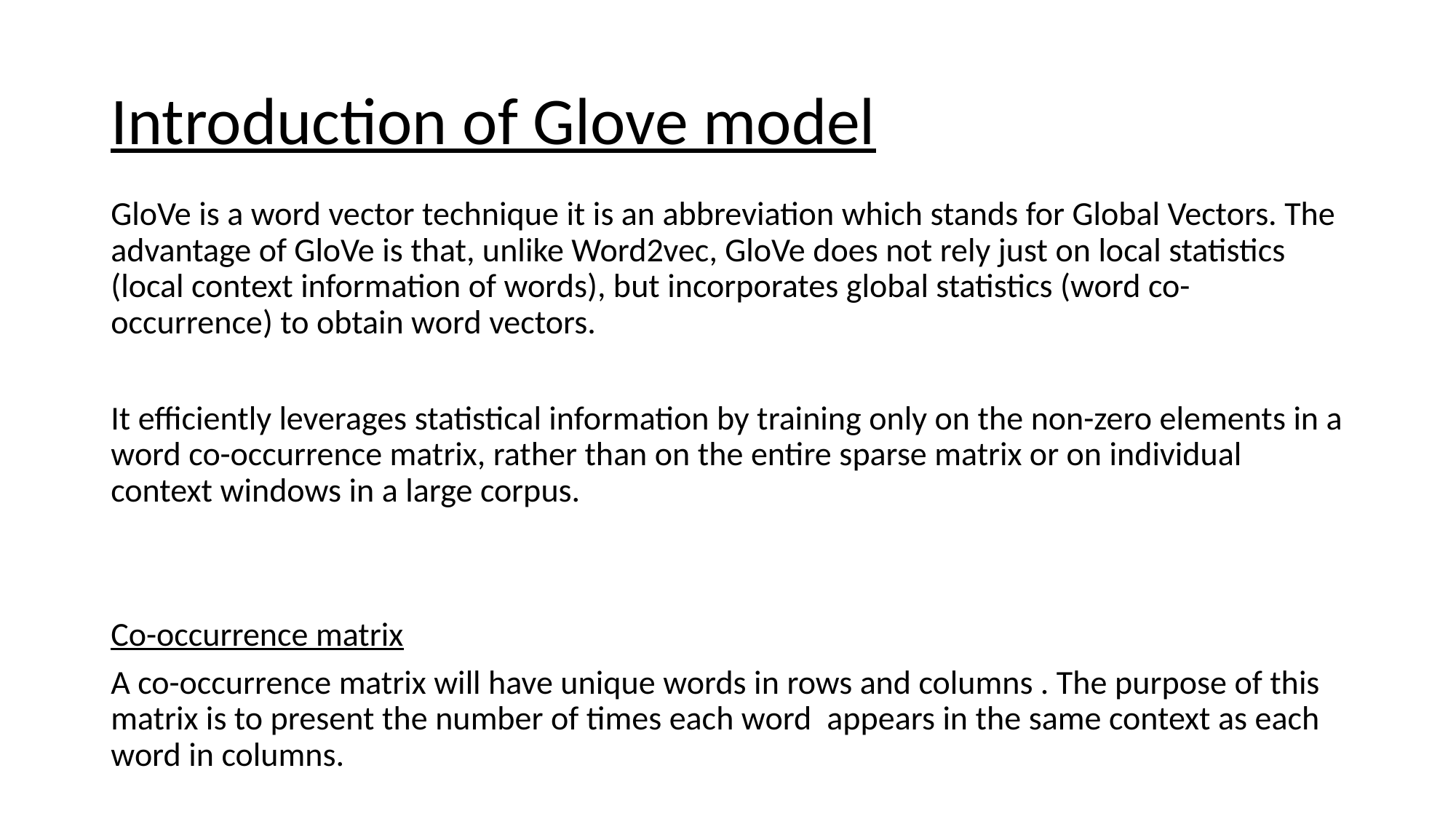

# Introduction of Glove model
GloVe is a word vector technique it is an abbreviation which stands for Global Vectors. The advantage of GloVe is that, unlike Word2vec, GloVe does not rely just on local statistics (local context information of words), but incorporates global statistics (word co-occurrence) to obtain word vectors.

It efficiently leverages statistical information by training only on the non-zero elements in a word co-occurrence matrix, rather than on the entire sparse matrix or on individual context windows in a large corpus.

Co-occurrence matrix
A co-occurrence matrix will have unique words in rows and columns . The purpose of this matrix is to present the number of times each word  appears in the same context as each word in columns.